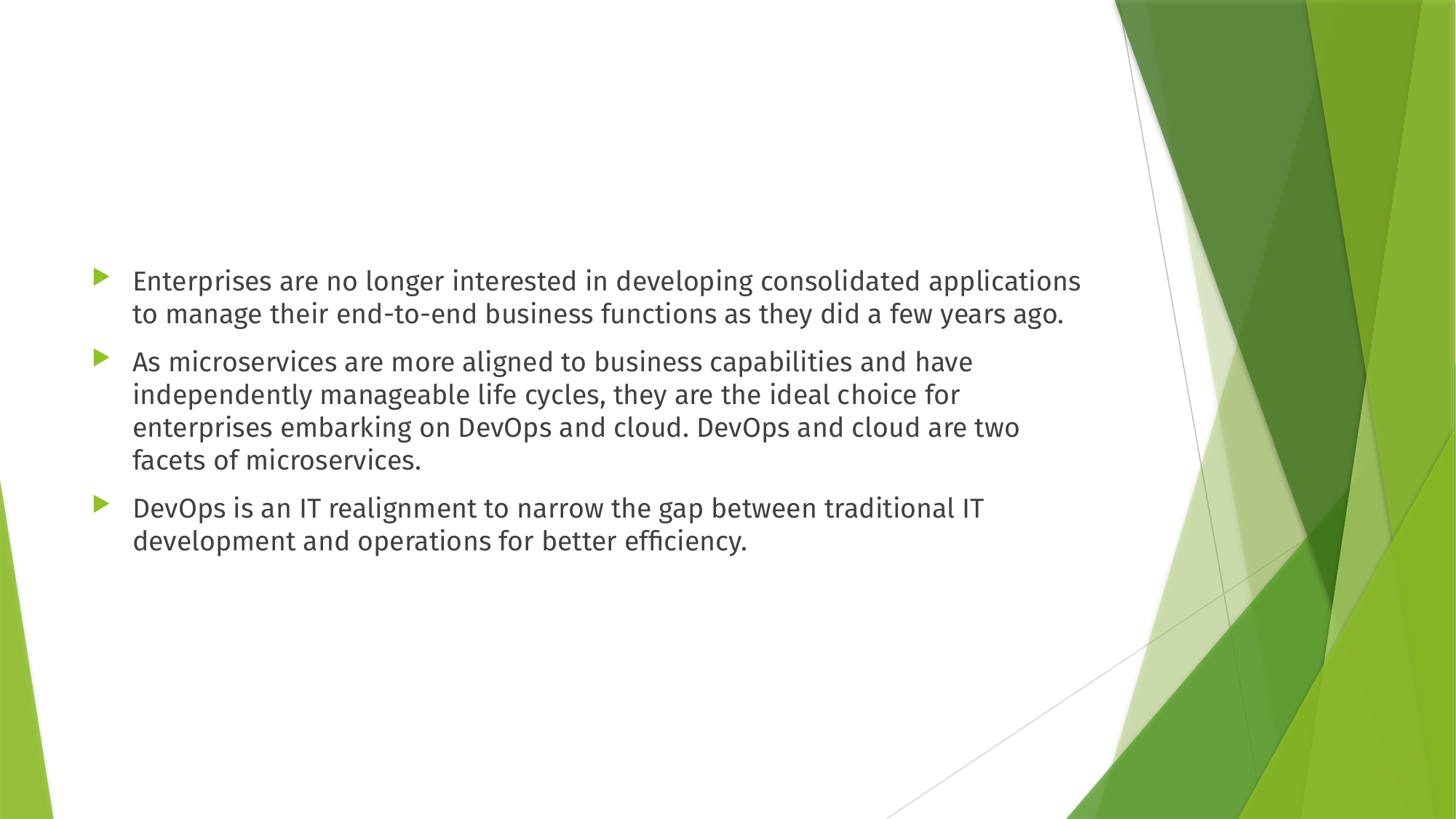

#
Enterprises are no longer interested in developing consolidated applications to manage their end-to-end business functions as they did a few years ago.
As microservices are more aligned to business capabilities and have independently manageable life cycles, they are the ideal choice for enterprises embarking on DevOps and cloud. DevOps and cloud are two facets of microservices.
DevOps is an IT realignment to narrow the gap between traditional IT development and operations for better efficiency.